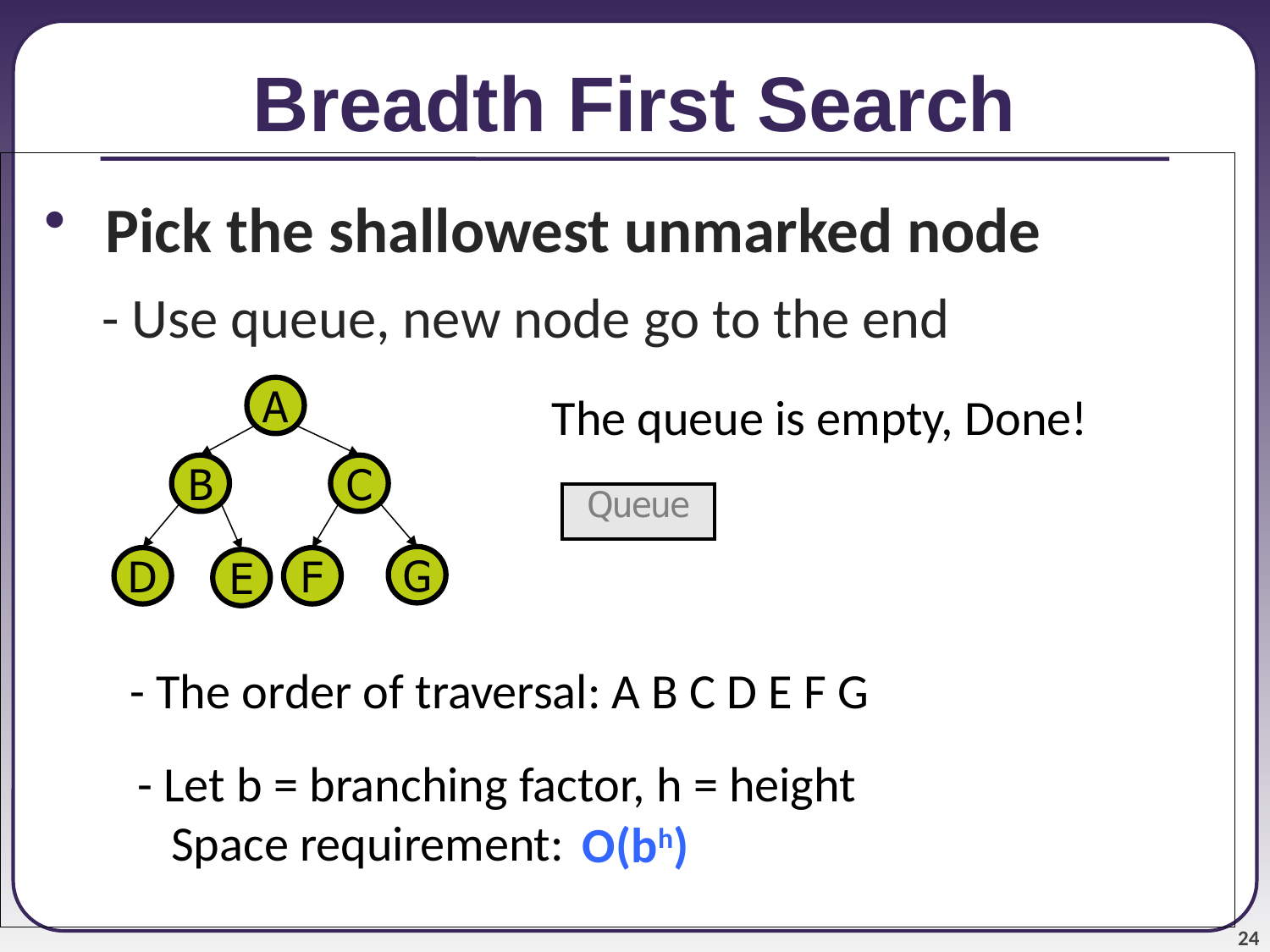

# Breadth First Search

  Pick the shallowest unmarked node

        - Use queue, new node go to the end

A
B
C
G
D
F
E
 The queue is empty, Done!

| Queue |
| --- |
 - The order of traversal: A B C D E F G
 - Let b = branching factor, h = height
    Space requirement:
O(bh)